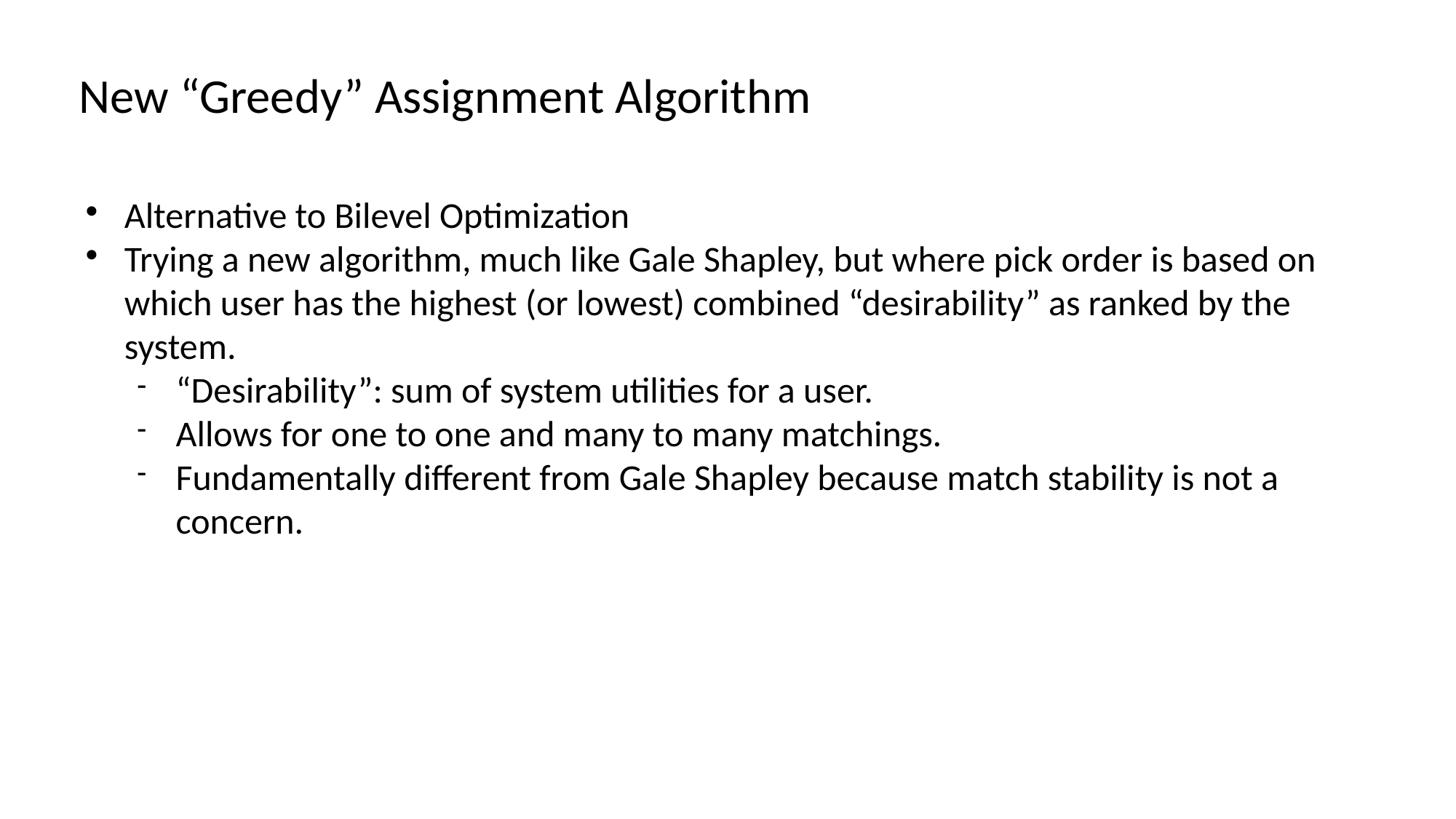

New “Greedy” Assignment Algorithm
Alternative to Bilevel Optimization
Trying a new algorithm, much like Gale Shapley, but where pick order is based on which user has the highest (or lowest) combined “desirability” as ranked by the system.
“Desirability”: sum of system utilities for a user.
Allows for one to one and many to many matchings.
Fundamentally different from Gale Shapley because match stability is not a concern.